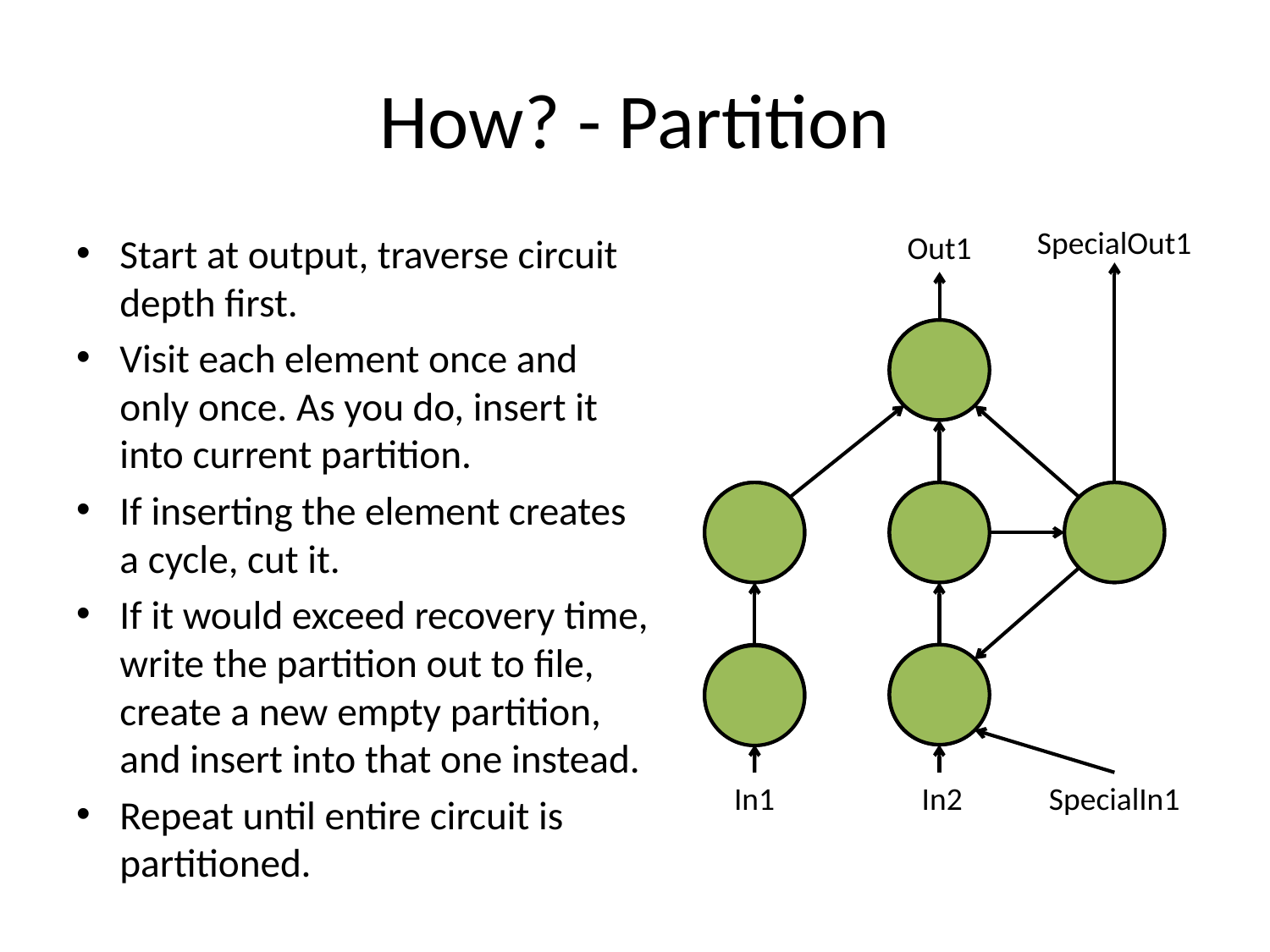

# How? - Partition
SpecialOut1
Out1
Start at output, traverse circuit depth first.
Visit each element once and only once. As you do, insert it into current partition.
If inserting the element creates a cycle, cut it.
If it would exceed recovery time, write the partition out to file, create a new empty partition, and insert into that one instead.
Repeat until entire circuit is partitioned.

In1
In2

SpecialIn1